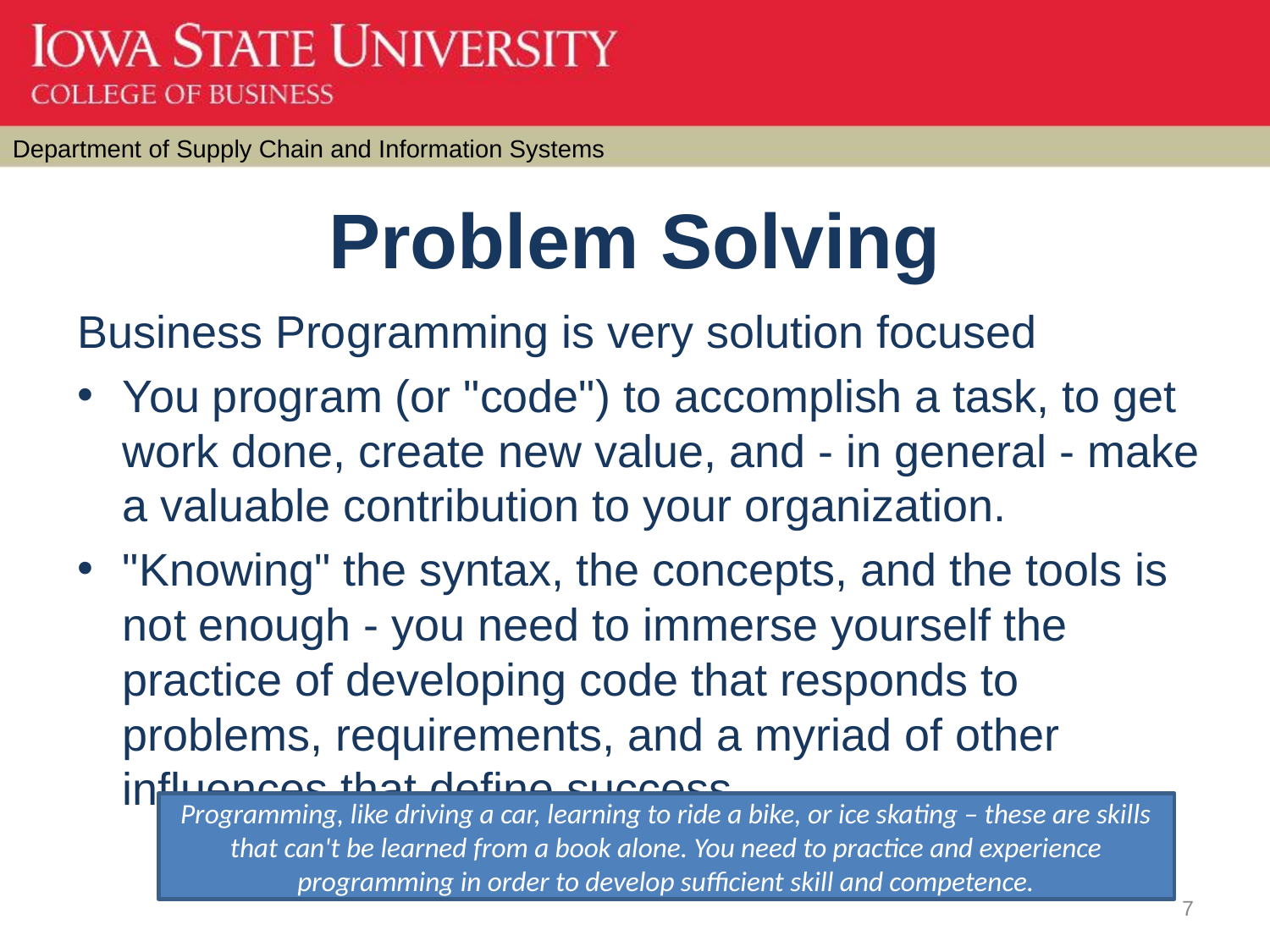

# Problem Solving
Business Programming is very solution focused
You program (or "code") to accomplish a task, to get work done, create new value, and - in general - make a valuable contribution to your organization.
"Knowing" the syntax, the concepts, and the tools is not enough - you need to immerse yourself the practice of developing code that responds to problems, requirements, and a myriad of other influences that define success.

Programming, like driving a car, learning to ride a bike, or ice skating – these are skills that can't be learned from a book alone. You need to practice and experience programming in order to develop sufficient skill and competence.

7